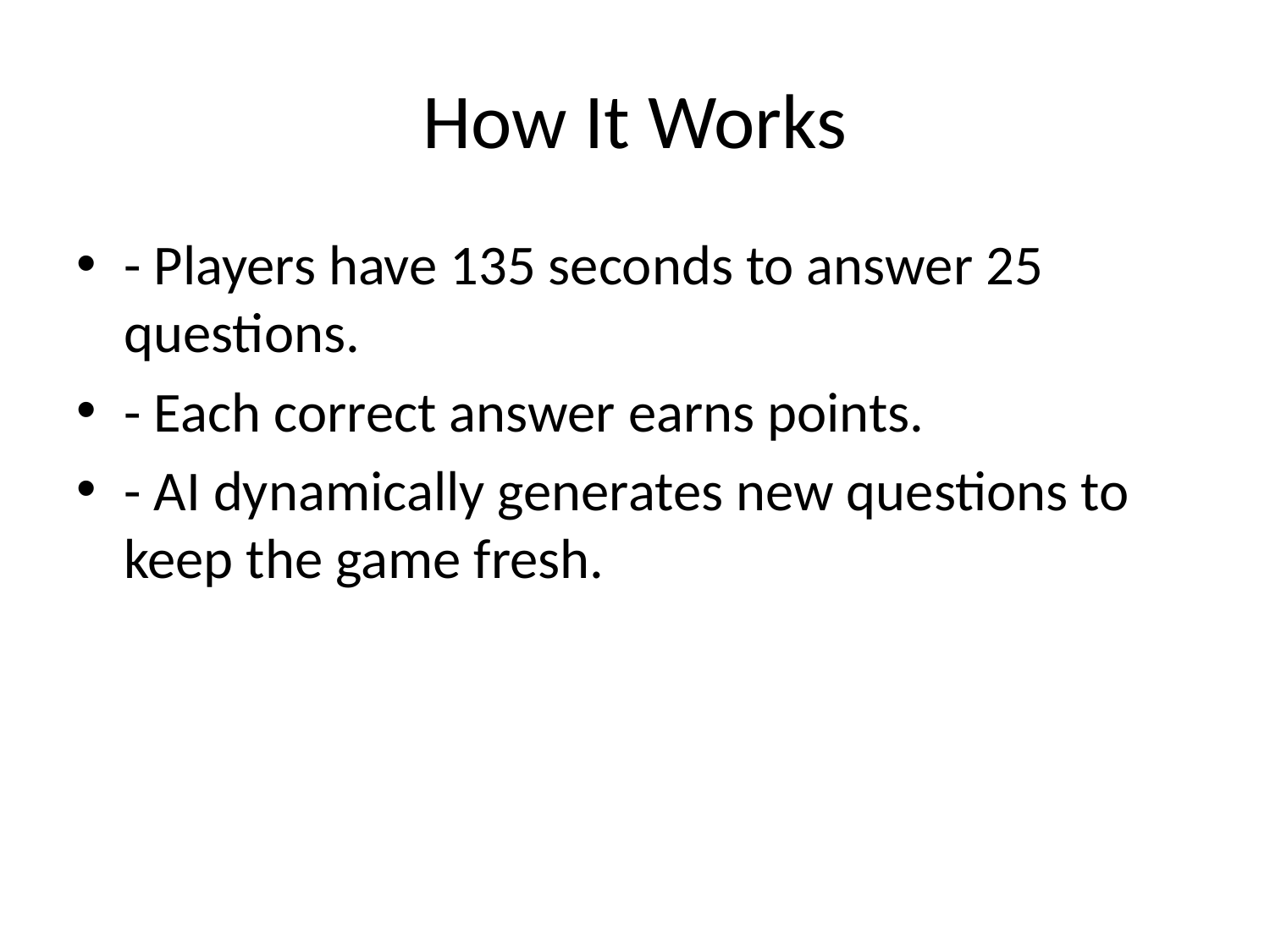

# How It Works
- Players have 135 seconds to answer 25 questions.
- Each correct answer earns points.
- AI dynamically generates new questions to keep the game fresh.